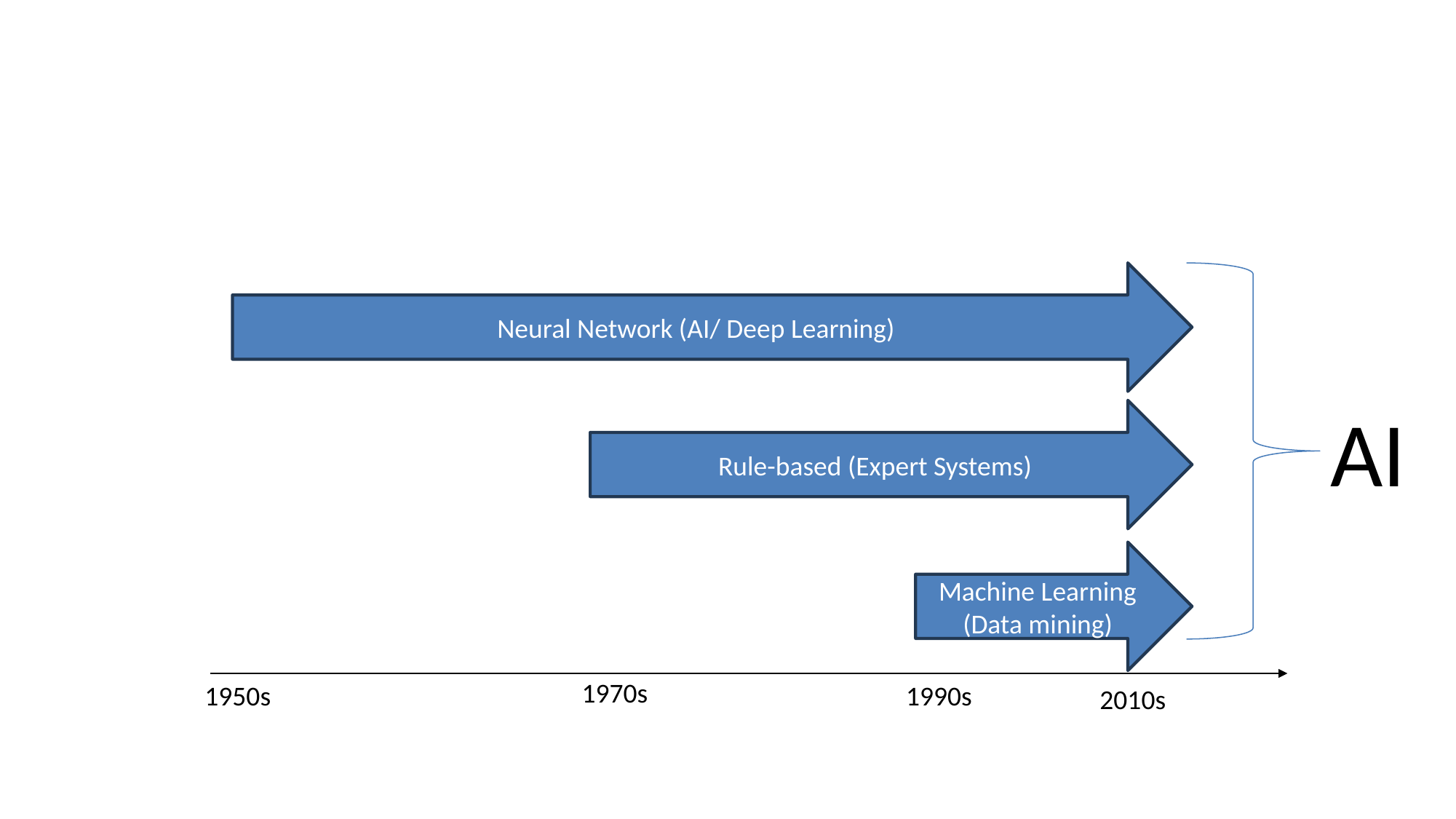

#
Neural Network (AI/ Deep Learning)

AI
Rule-based (Expert Systems)
Machine Learning (Data mining)
1970s
1990s
1950s
2010s